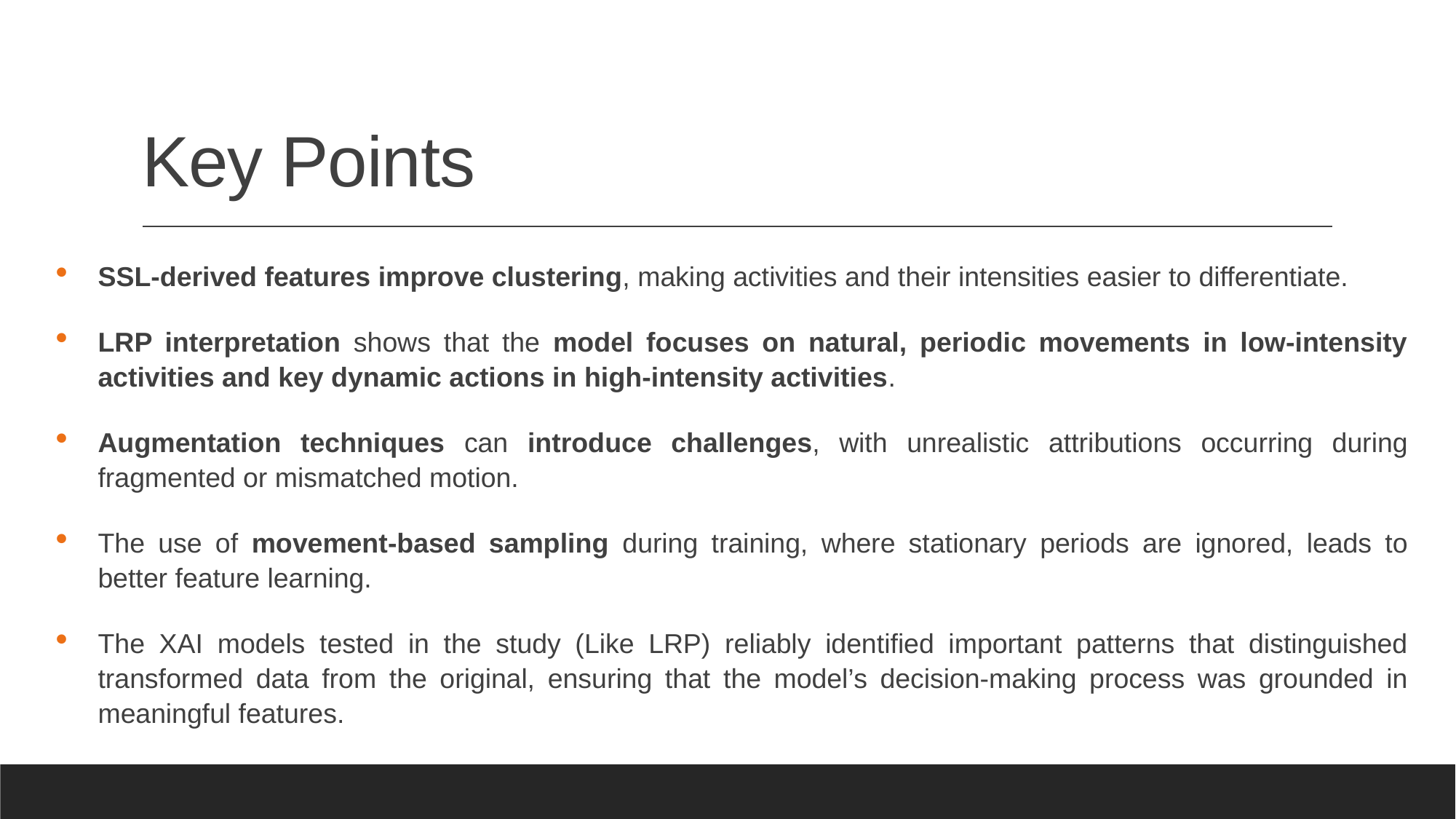

# Key Points
SSL-derived features improve clustering, making activities and their intensities easier to differentiate.
LRP interpretation shows that the model focuses on natural, periodic movements in low-intensity activities and key dynamic actions in high-intensity activities.
Augmentation techniques can introduce challenges, with unrealistic attributions occurring during fragmented or mismatched motion.
The use of movement-based sampling during training, where stationary periods are ignored, leads to better feature learning.
The XAI models tested in the study (Like LRP) reliably identified important patterns that distinguished transformed data from the original, ensuring that the model’s decision-making process was grounded in meaningful features.